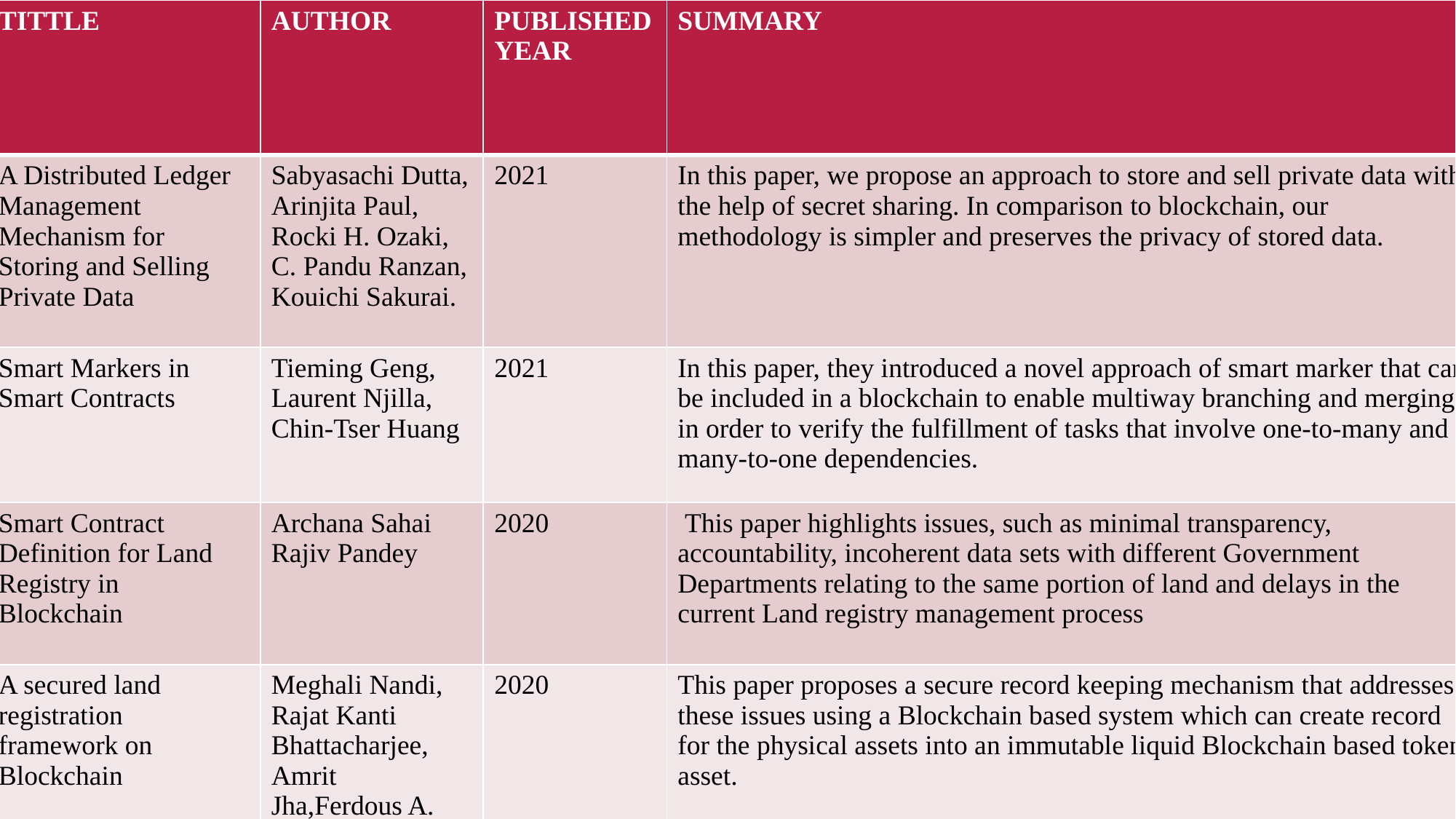

| TITTLE | AUTHOR | PUBLISHED YEAR | SUMMARY |
| --- | --- | --- | --- |
| A Distributed Ledger Management Mechanism for Storing and Selling Private Data | Sabyasachi Dutta, Arinjita Paul, Rocki H. Ozaki, C. Pandu Ranzan, Kouichi Sakurai. | 2021 | In this paper, we propose an approach to store and sell private data with the help of secret sharing. In comparison to blockchain, our methodology is simpler and preserves the privacy of stored data. |
| Smart Markers in Smart Contracts | Tieming Geng, Laurent Njilla, Chin-Tser Huang | 2021 | In this paper, they introduced a novel approach of smart marker that can be included in a blockchain to enable multiway branching and merging in order to verify the fulfillment of tasks that involve one-to-many and many-to-one dependencies. |
| Smart Contract Definition for Land Registry in Blockchain | Archana Sahai Rajiv Pandey | 2020 | This paper highlights issues, such as minimal transparency, accountability, incoherent data sets with different Government Departments relating to the same portion of land and delays in the current Land registry management process |
| A secured land registration framework on Blockchain | Meghali Nandi, Rajat Kanti Bhattacharjee, Amrit Jha,Ferdous A. Barbhuiya | 2020 | This paper proposes a secure record keeping mechanism that addresses these issues using a Blockchain based system which can create record for the physical assets into an immutable liquid Blockchain based token asset. |